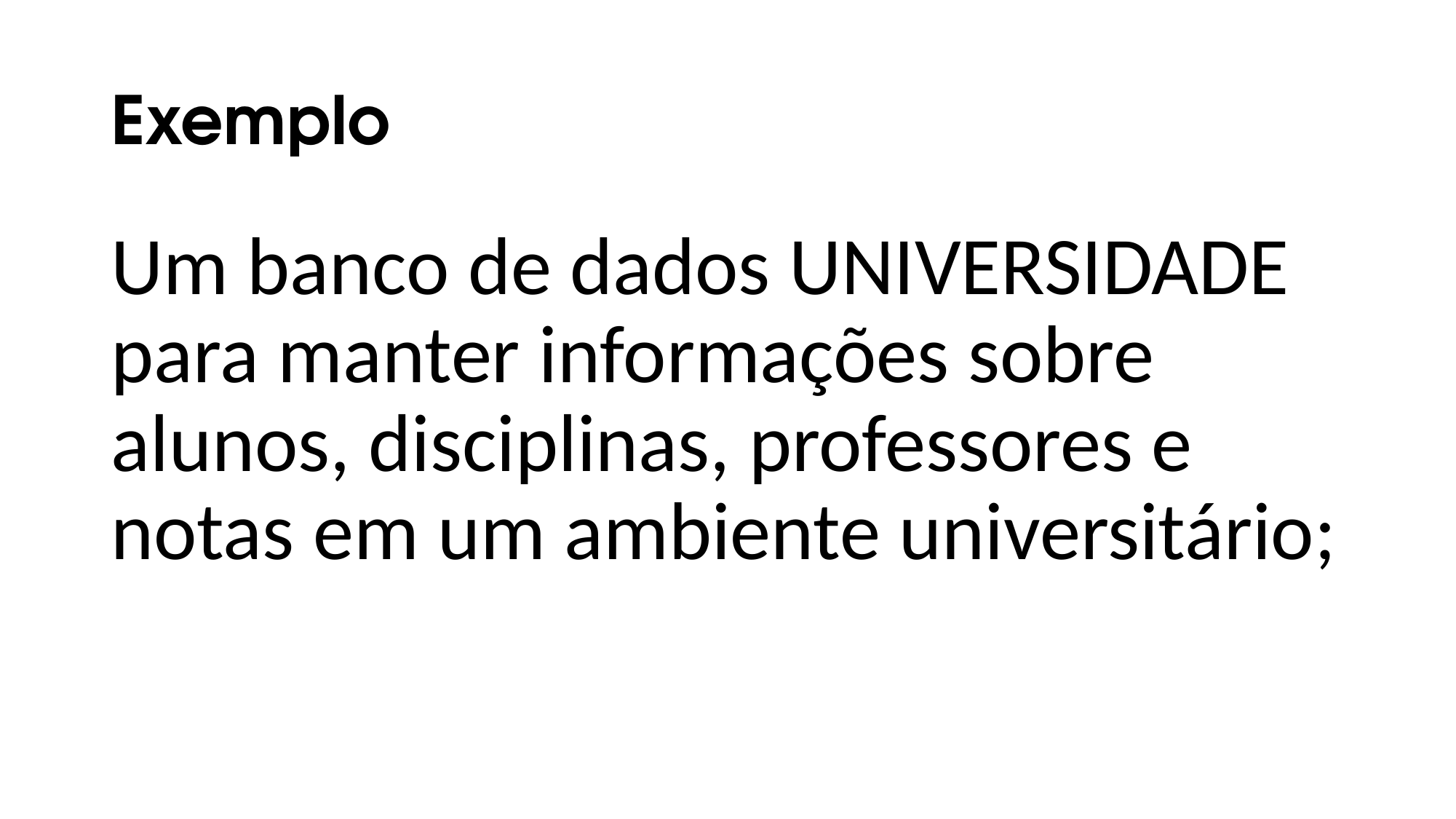

# Exemplo
Um banco de dados UNIVERSIDADE para manter informações sobre alunos, disciplinas, professores e notas em um ambiente universitário;